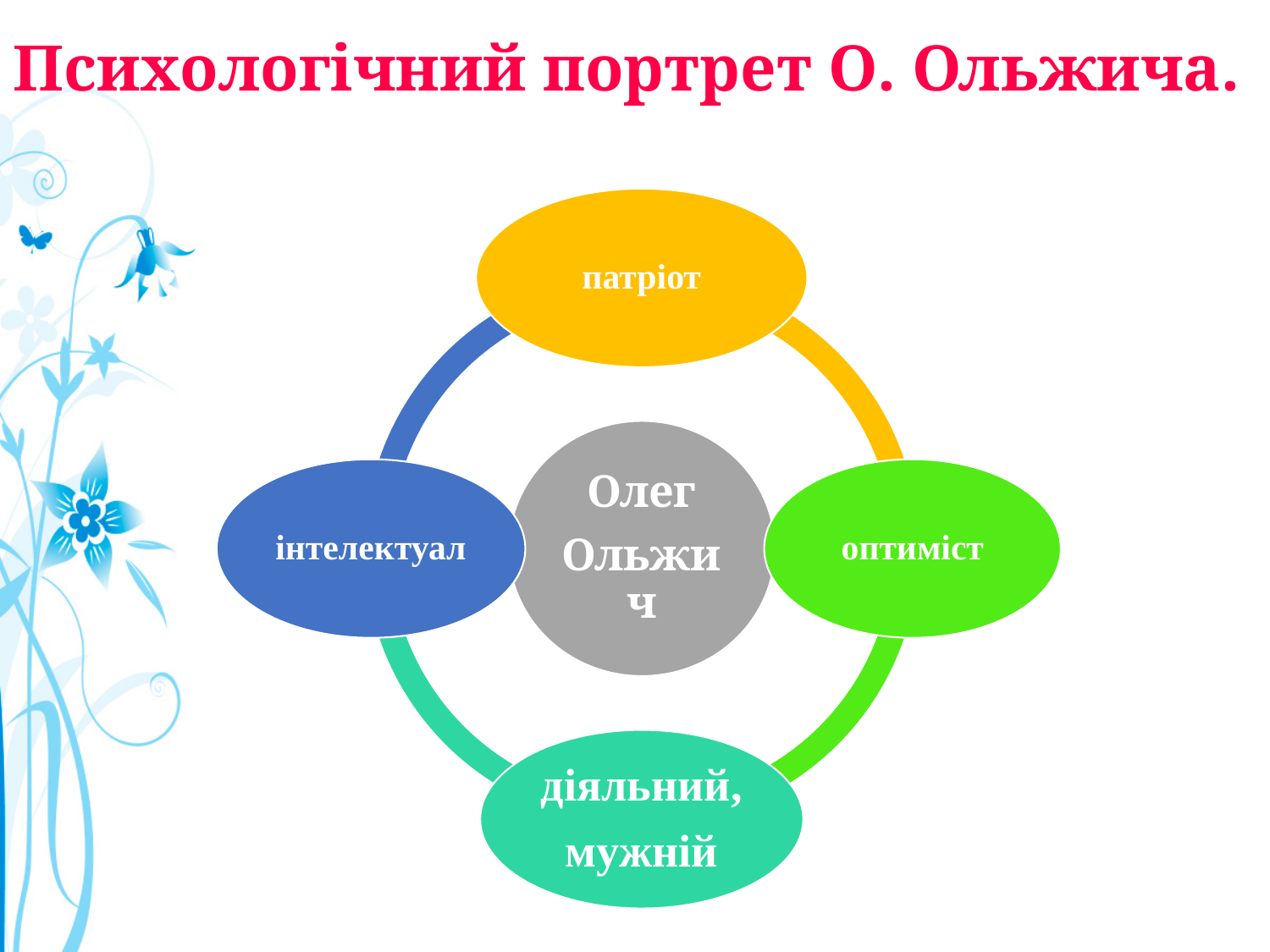

# Психологічний портрет О. Ольжича.
Олег
Ольжич
патріот
оптиміст
діяльний,
мужній
інтелектуал